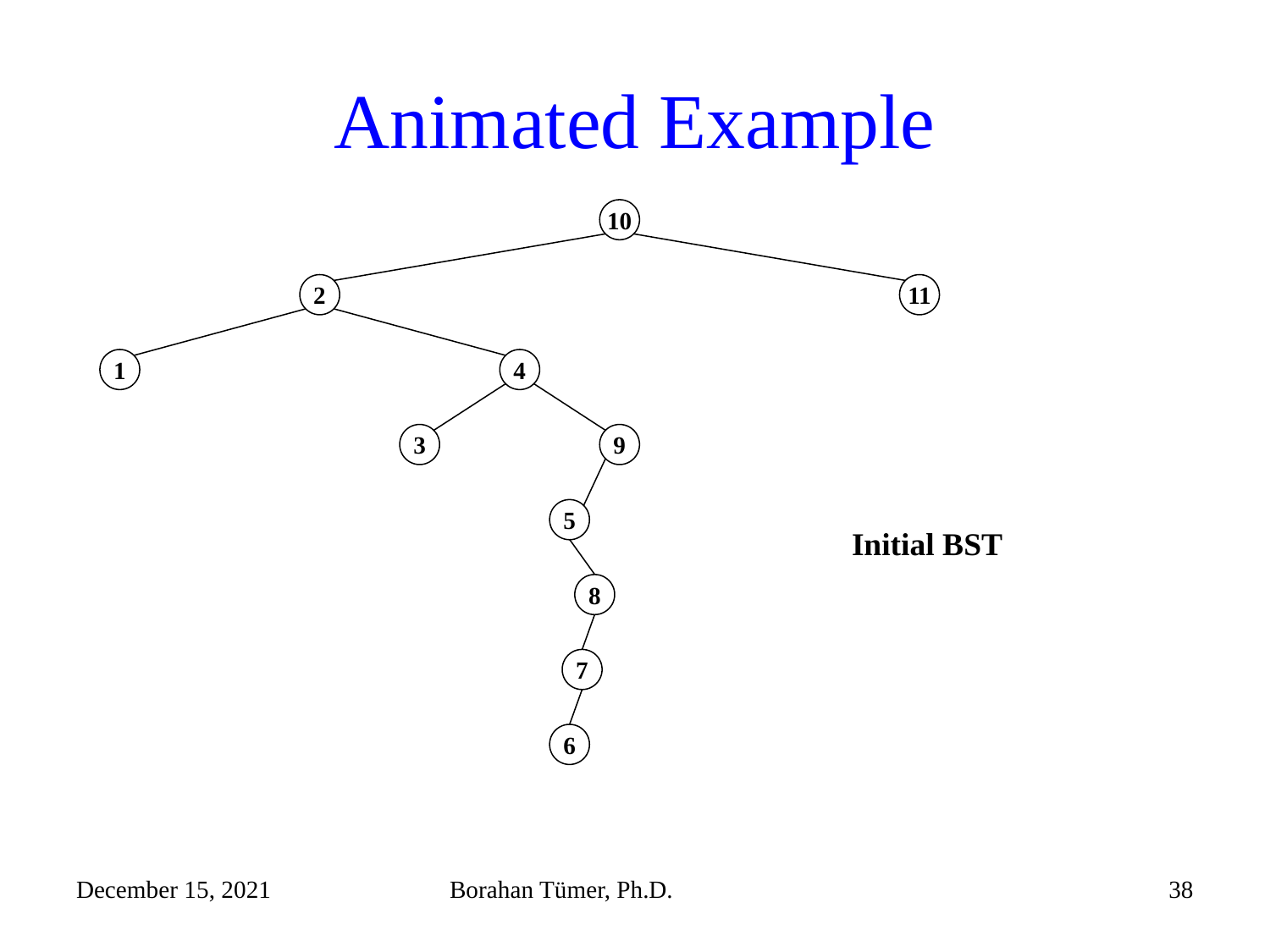

# Animated Example
10
2
11
1
4
3
9
5
Initial BST
8
7
6
December 15, 2021
Borahan Tümer, Ph.D.
38